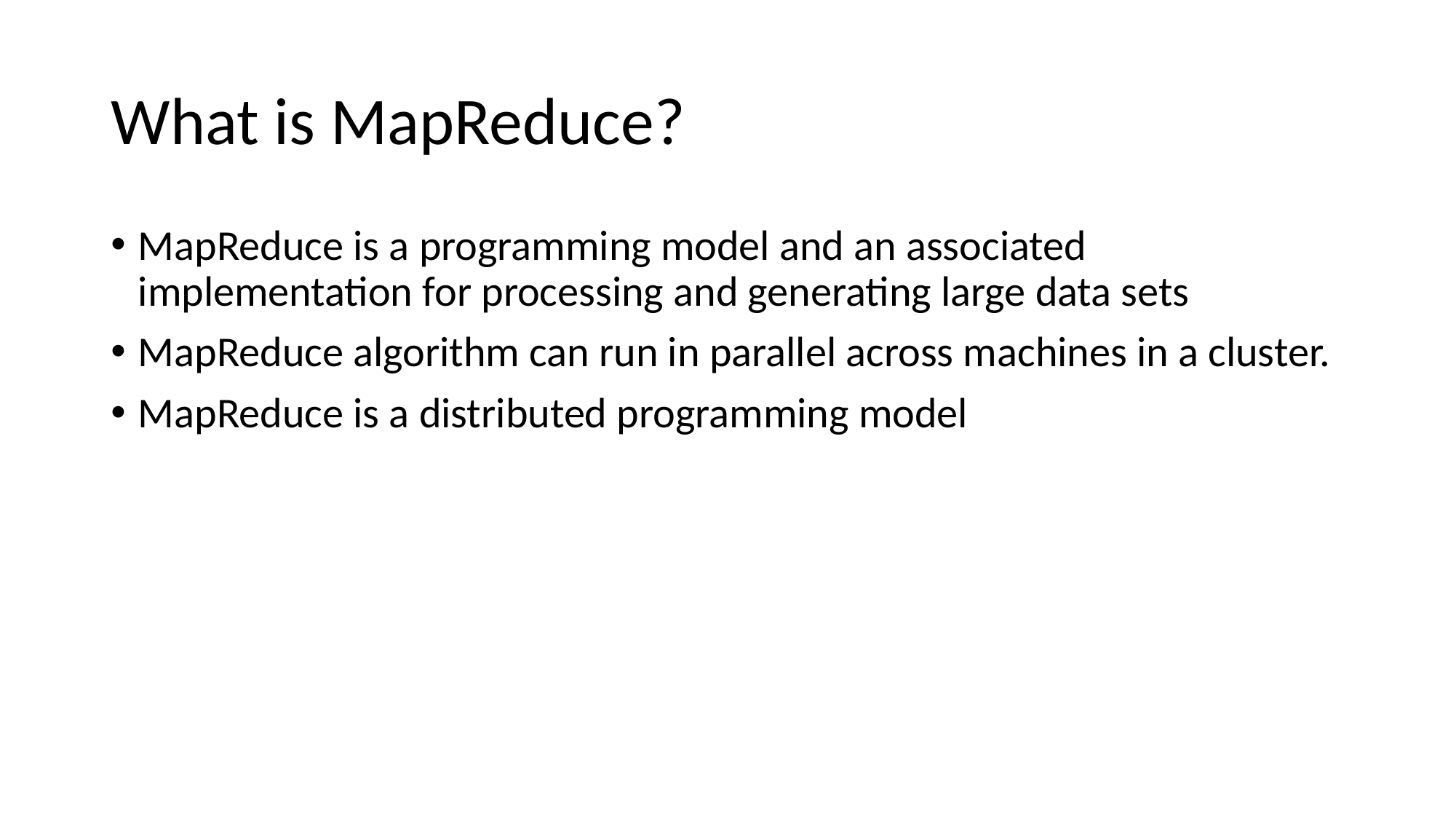

# What is MapReduce?
MapReduce is a programming model and an associated implementation for processing and generating large data sets
MapReduce algorithm can run in parallel across machines in a cluster.
MapReduce is a distributed programming model